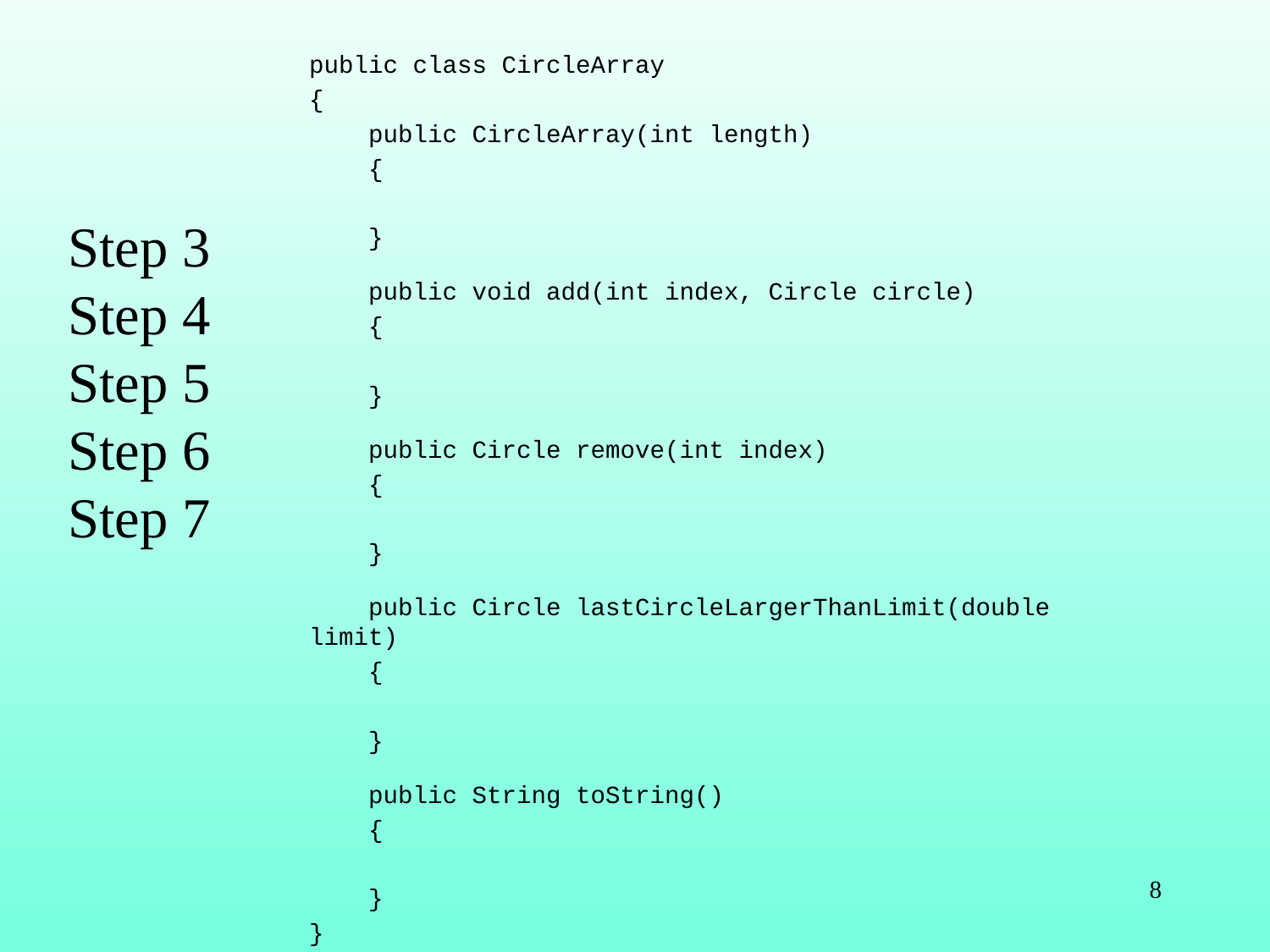

public class CircleArray
{
    public CircleArray(int length)
    {

    }

    public void add(int index, Circle circle)
    {

    }

    public Circle remove(int index)
    {

    }

    public Circle lastCircleLargerThanLimit(double limit)
    {

    }

    public String toString()
    {

    }
}
 Step 3
Step 4
Step 5
Step 6
Step 7
8